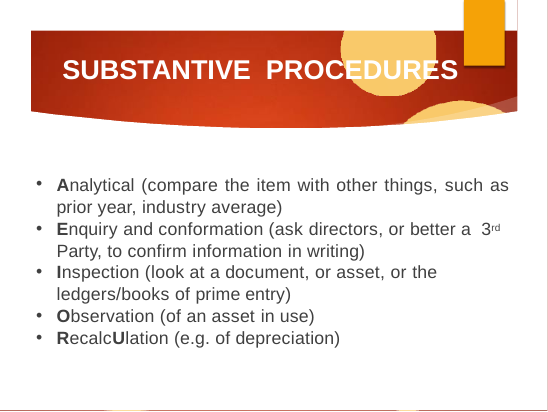

# SUBSTANTIVE PROCEDURES
Analytical (compare the item with other things, such as
prior year, industry average)
Enquiry and conformation (ask directors, or better a  3rd Party, to confirm information in writing)
Inspection (look at a document, or asset, or the
ledgers/books of prime entry)
Observation (of an asset in use)
RecalcUlation (e.g. of depreciation)